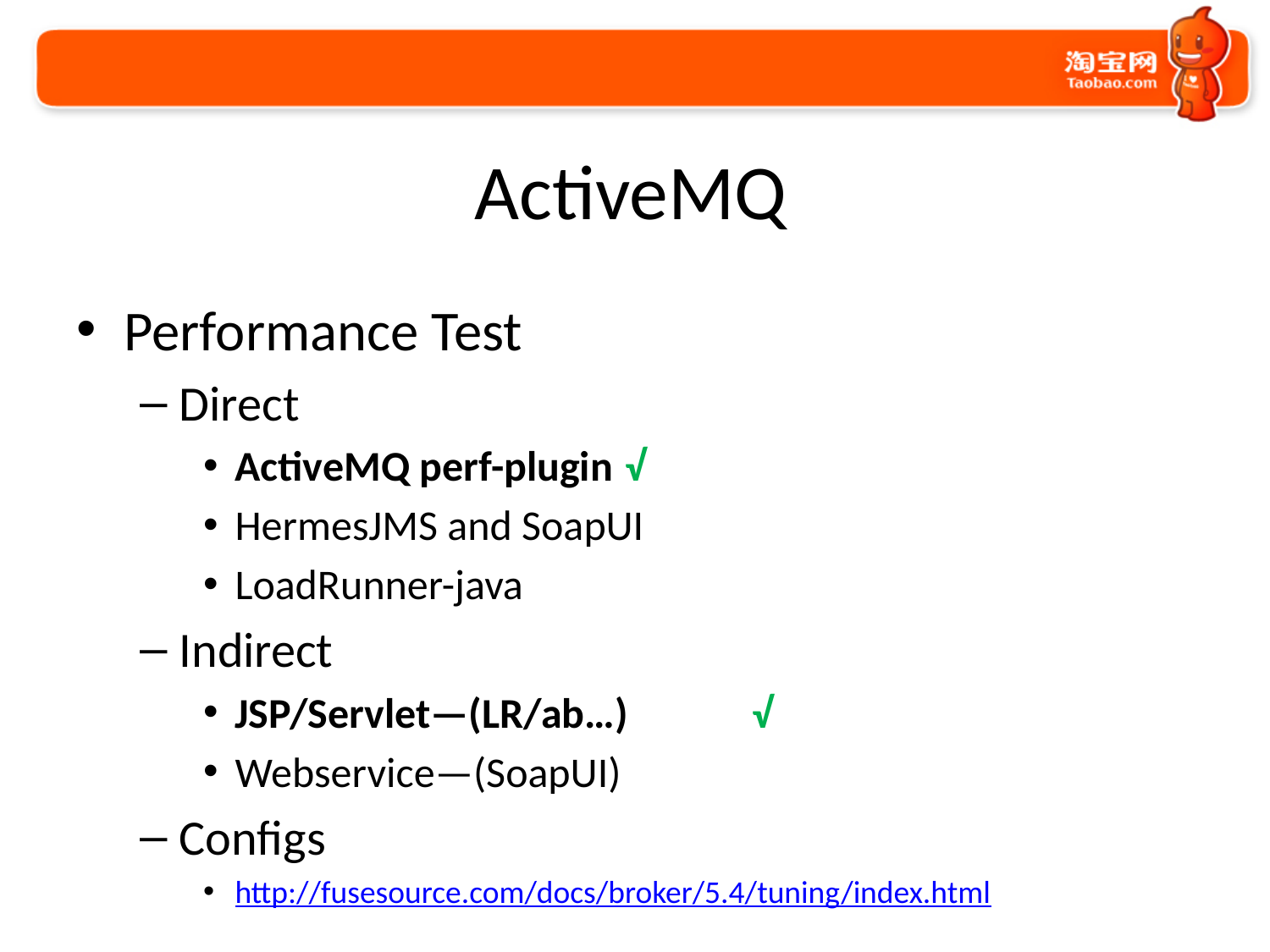

# ActiveMQ
Performance Test
Direct
ActiveMQ perf-plugin	 √
HermesJMS and SoapUI
LoadRunner-java
Indirect
JSP/Servlet—(LR/ab…)	 √
Webservice—(SoapUI)
Configs
http://fusesource.com/docs/broker/5.4/tuning/index.html